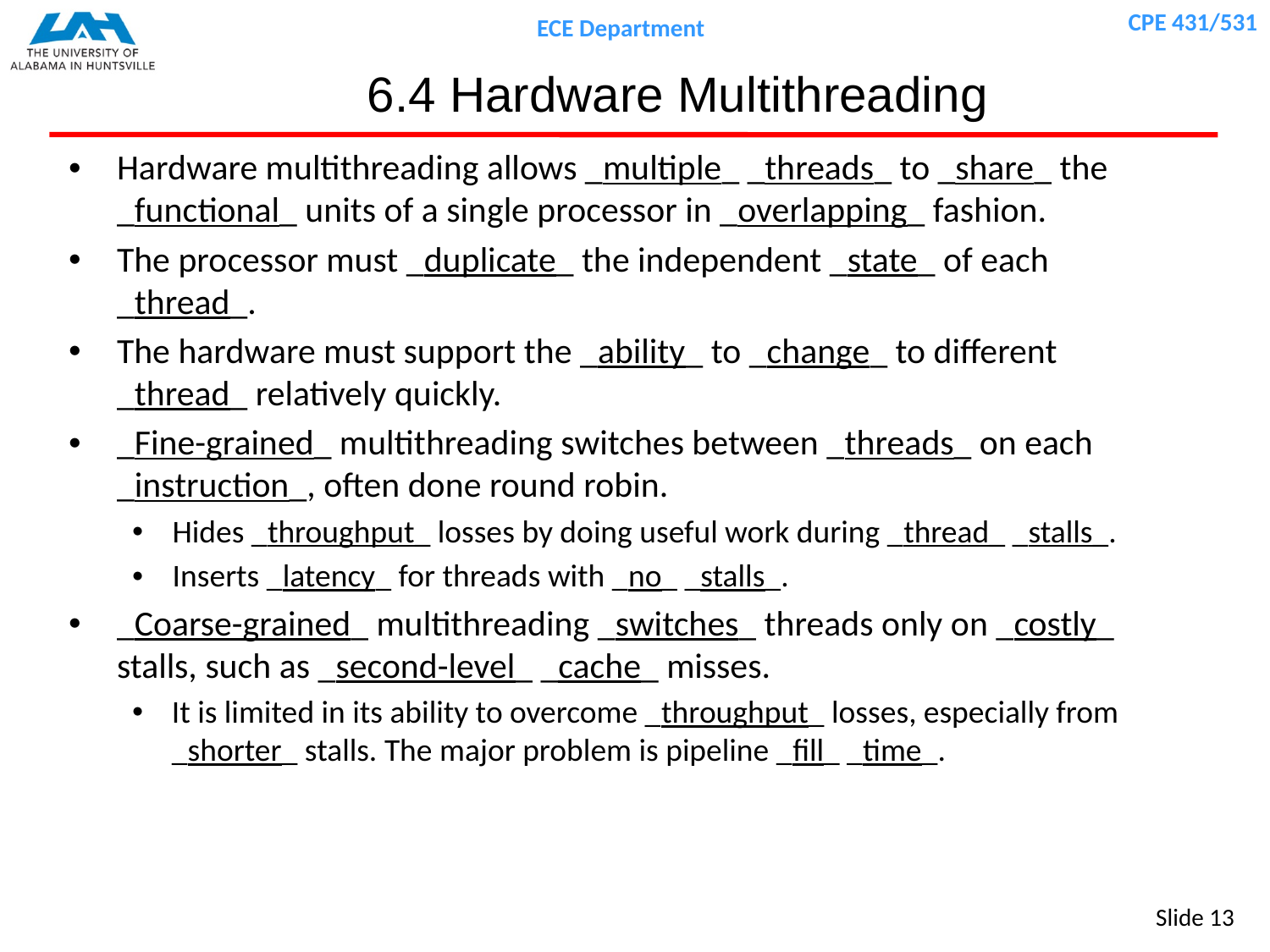

# 6.4 Hardware Multithreading
Hardware multithreading allows _multiple_ _threads_ to _share_ the _functional_ units of a single processor in _overlapping_ fashion.
The processor must _duplicate_ the independent _state_ of each _thread_.
The hardware must support the _ability_ to _change_ to different _thread_ relatively quickly.
_Fine-grained_ multithreading switches between _threads_ on each _instruction_, often done round robin.
Hides _throughput_ losses by doing useful work during _thread_ _stalls_.
Inserts _latency_ for threads with _no_ _stalls_.
_Coarse-grained_ multithreading _switches_ threads only on _costly_ stalls, such as _second-level_ _cache_ misses.
It is limited in its ability to overcome _throughput_ losses, especially from _shorter_ stalls. The major problem is pipeline _fill_ _time_.